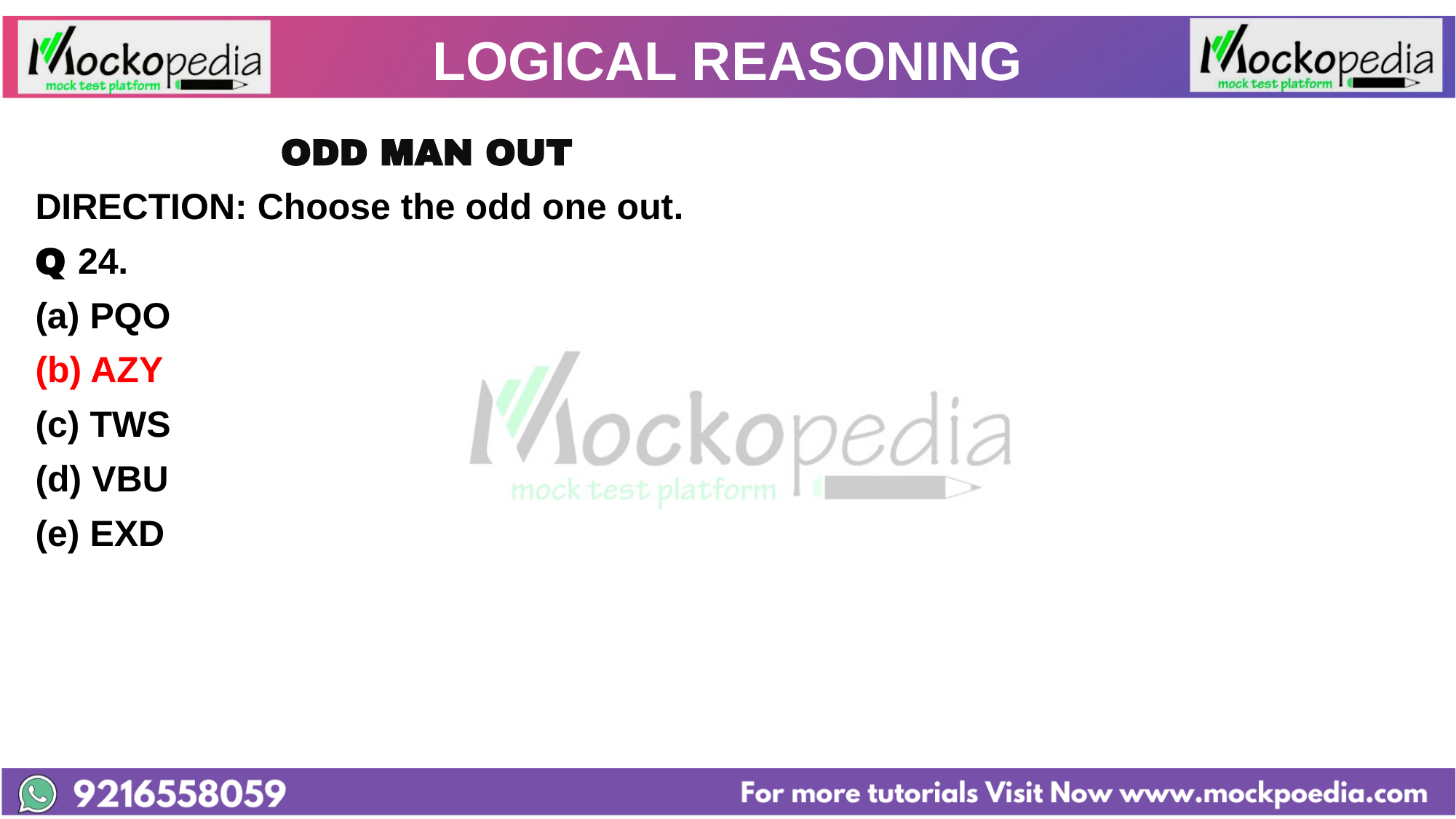

# LOGICAL REASONING
			ODD MAN OUT
DIRECTION: Choose the odd one out.
Q 24.
PQO
(b) AZY
(c) TWS
(d) VBU
(e) EXD